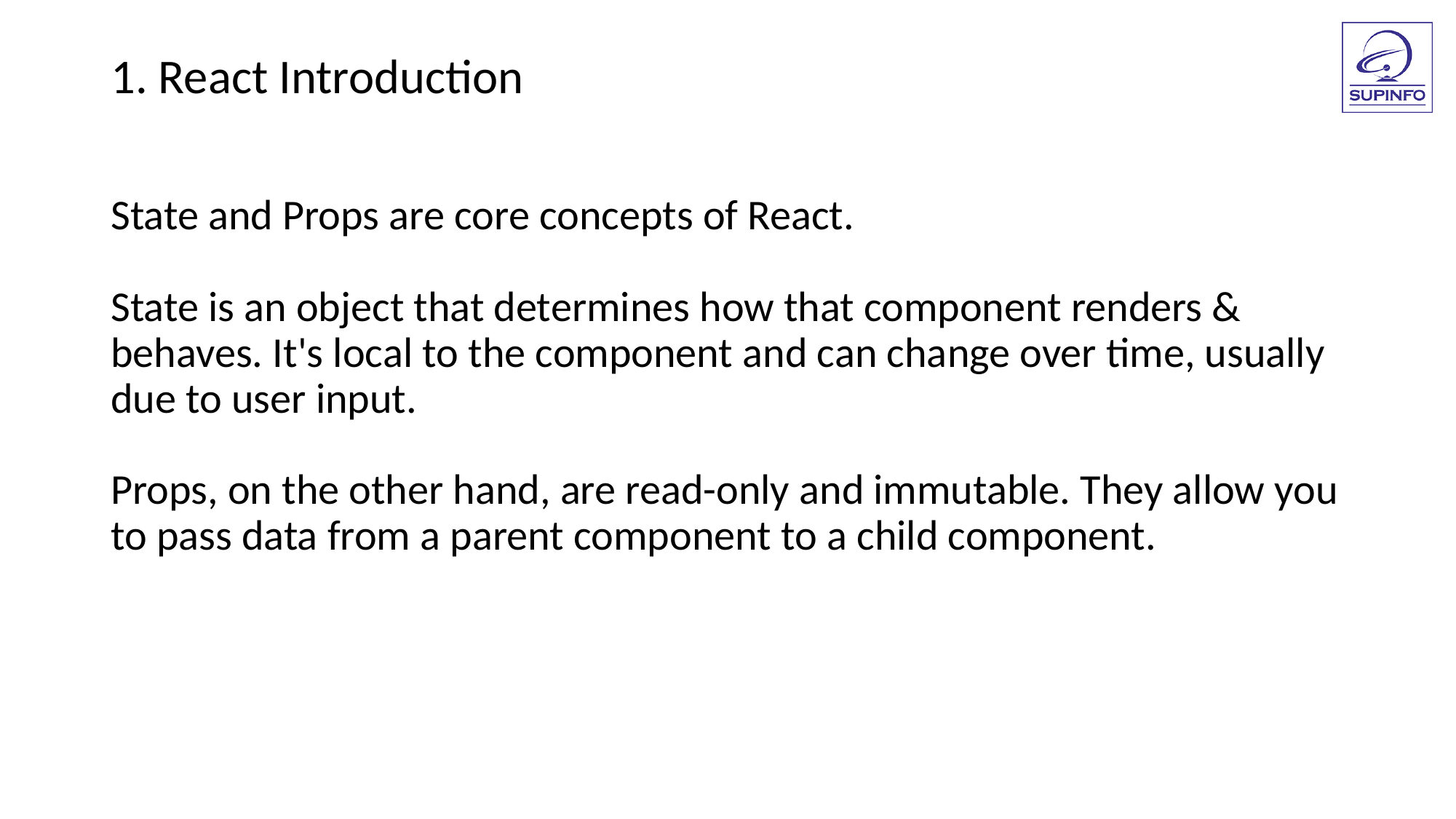

1. React Introduction
State and Props are core concepts of React.

State is an object that determines how that component renders & behaves. It's local to the component and can change over time, usually due to user input.

Props, on the other hand, are read-only and immutable. They allow you to pass data from a parent component to a child component.